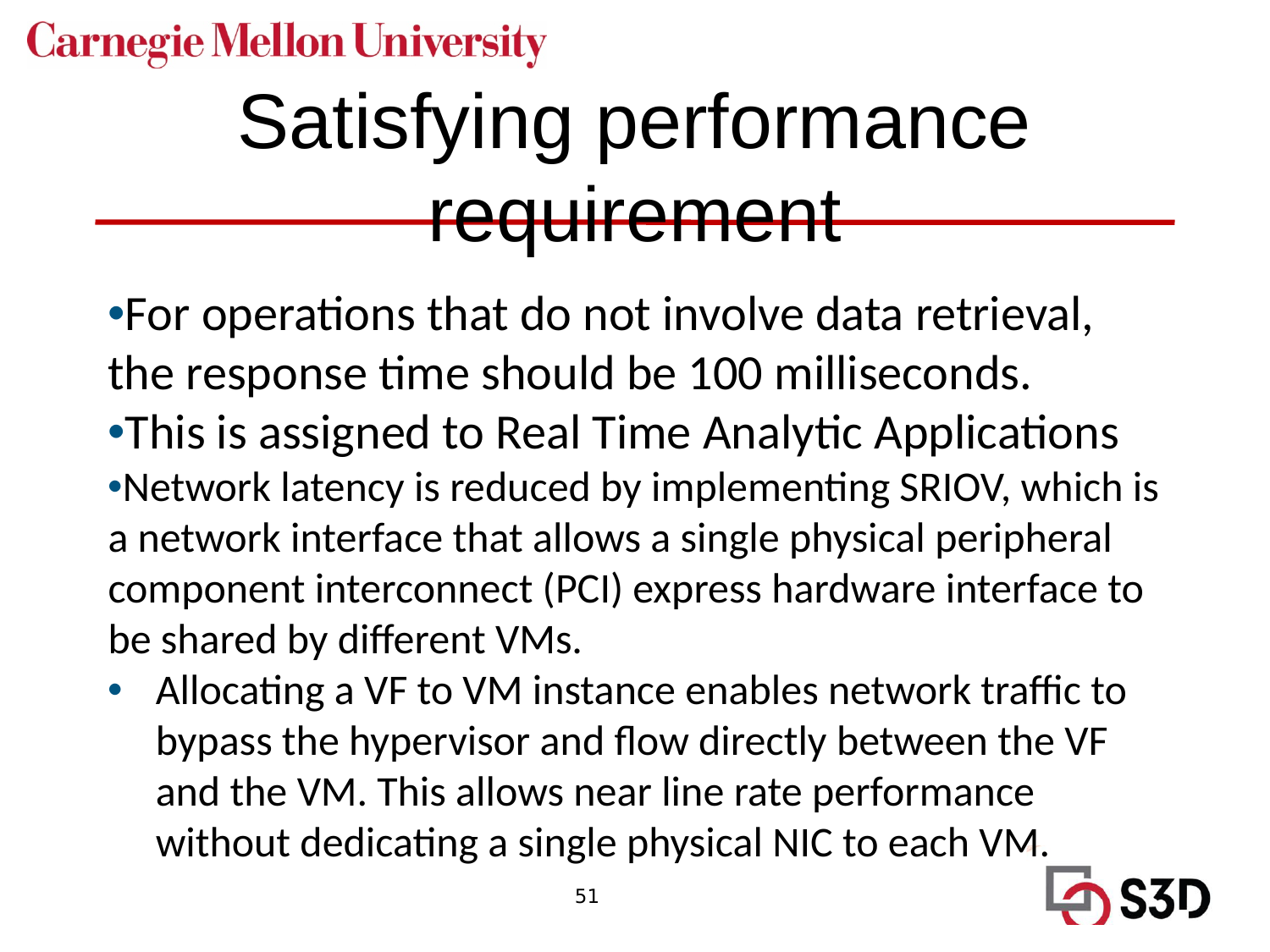

# Satisfying performance requirement
For operations that do not involve data retrieval, the response time should be 100 milliseconds.
This is assigned to Real Time Analytic Applications
Network latency is reduced by implementing SRIOV, which is a network interface that allows a single physical peripheral component interconnect (PCI) express hardware interface to be shared by different VMs.
Allocating a VF to VM instance enables network traffic to bypass the hypervisor and flow directly between the VF and the VM. This allows near line rate performance without dedicating a single physical NIC to each VM.